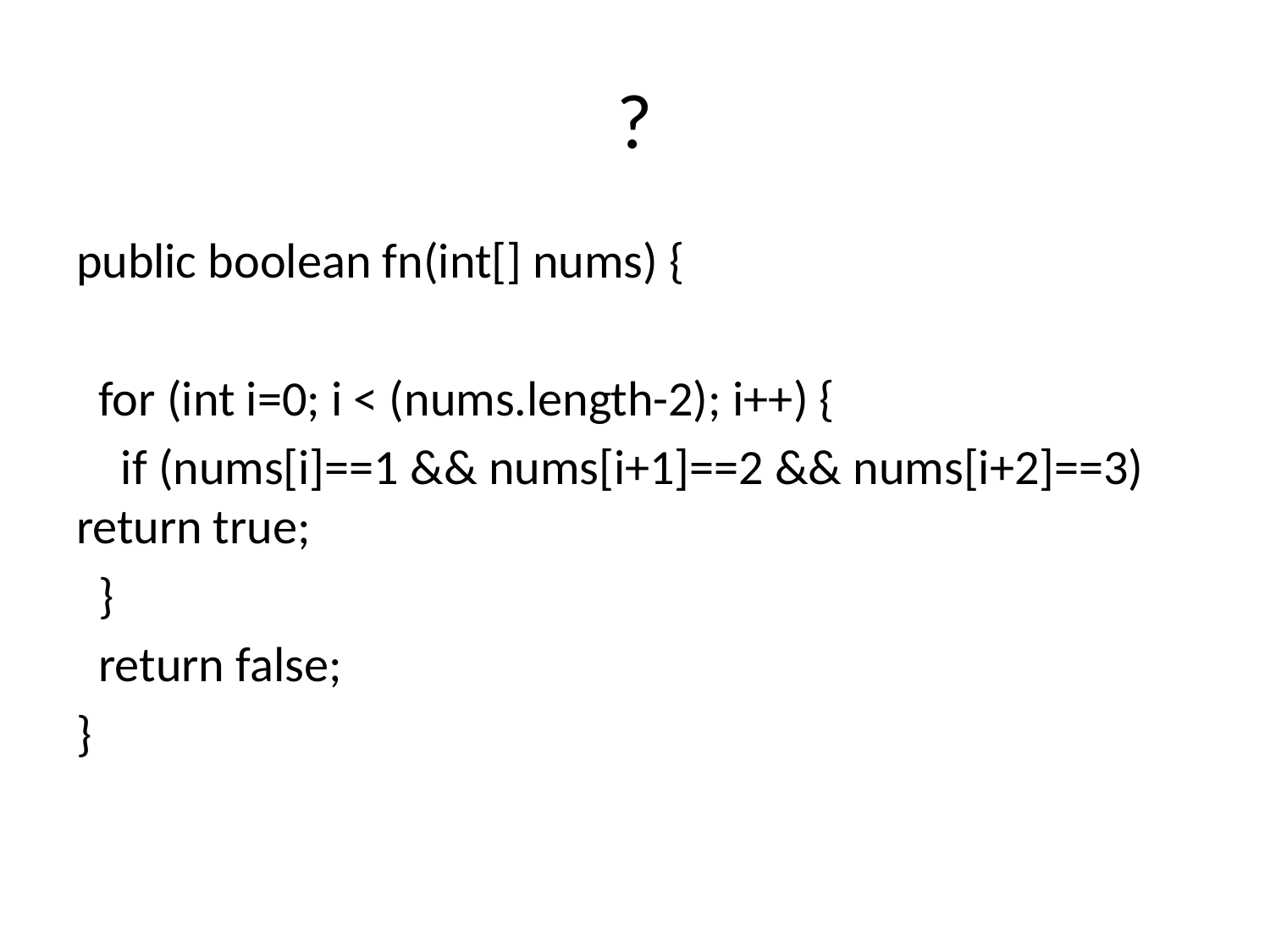

# ?
public boolean fn(int[] nums) {

  for (int i=0; i < (nums.length-2); i++) {
    if (nums[i]==1 && nums[i+1]==2 && nums[i+2]==3) return true;
  }
  return false;
}